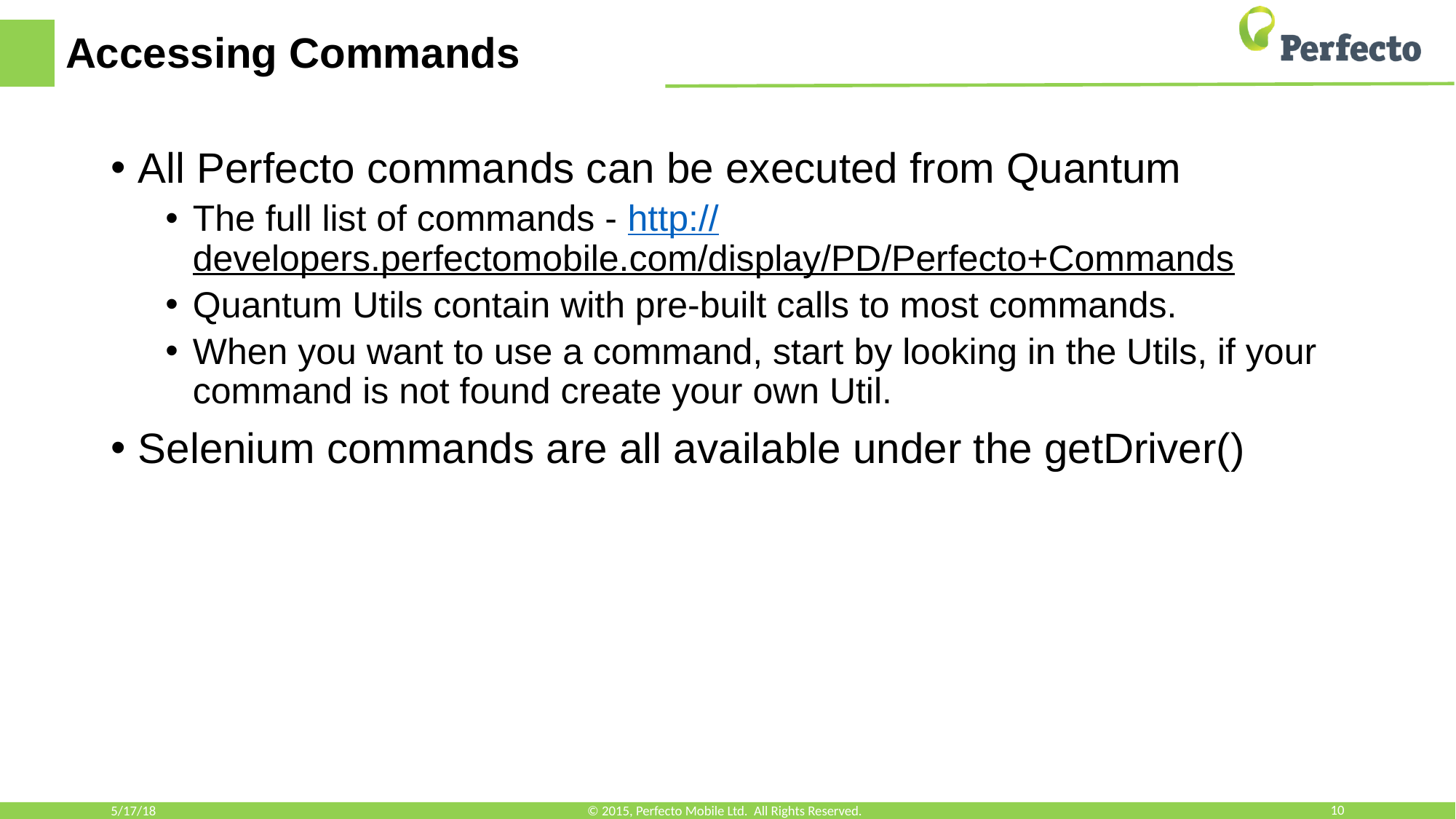

# Accessing Commands
All Perfecto commands can be executed from Quantum
The full list of commands - http://developers.perfectomobile.com/display/PD/Perfecto+Commands
Quantum Utils contain with pre-built calls to most commands.
When you want to use a command, start by looking in the Utils, if your command is not found create your own Util.
Selenium commands are all available under the getDriver()
5/17/18
© 2015, Perfecto Mobile Ltd.  All Rights Reserved.
10